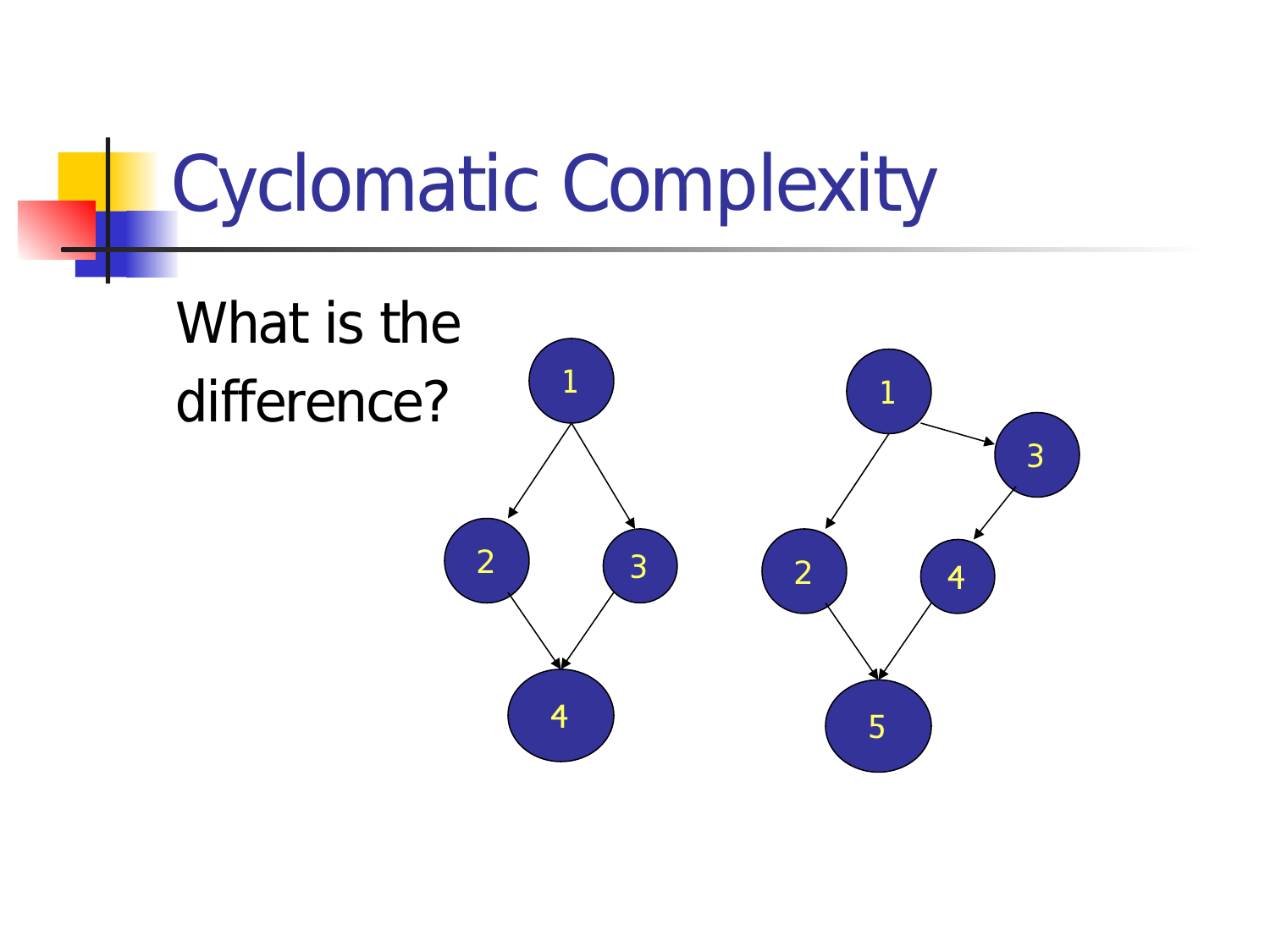

# Cyclomatic Complexity
What is the
difference?
1
1
3

2
3
2
4

4

5